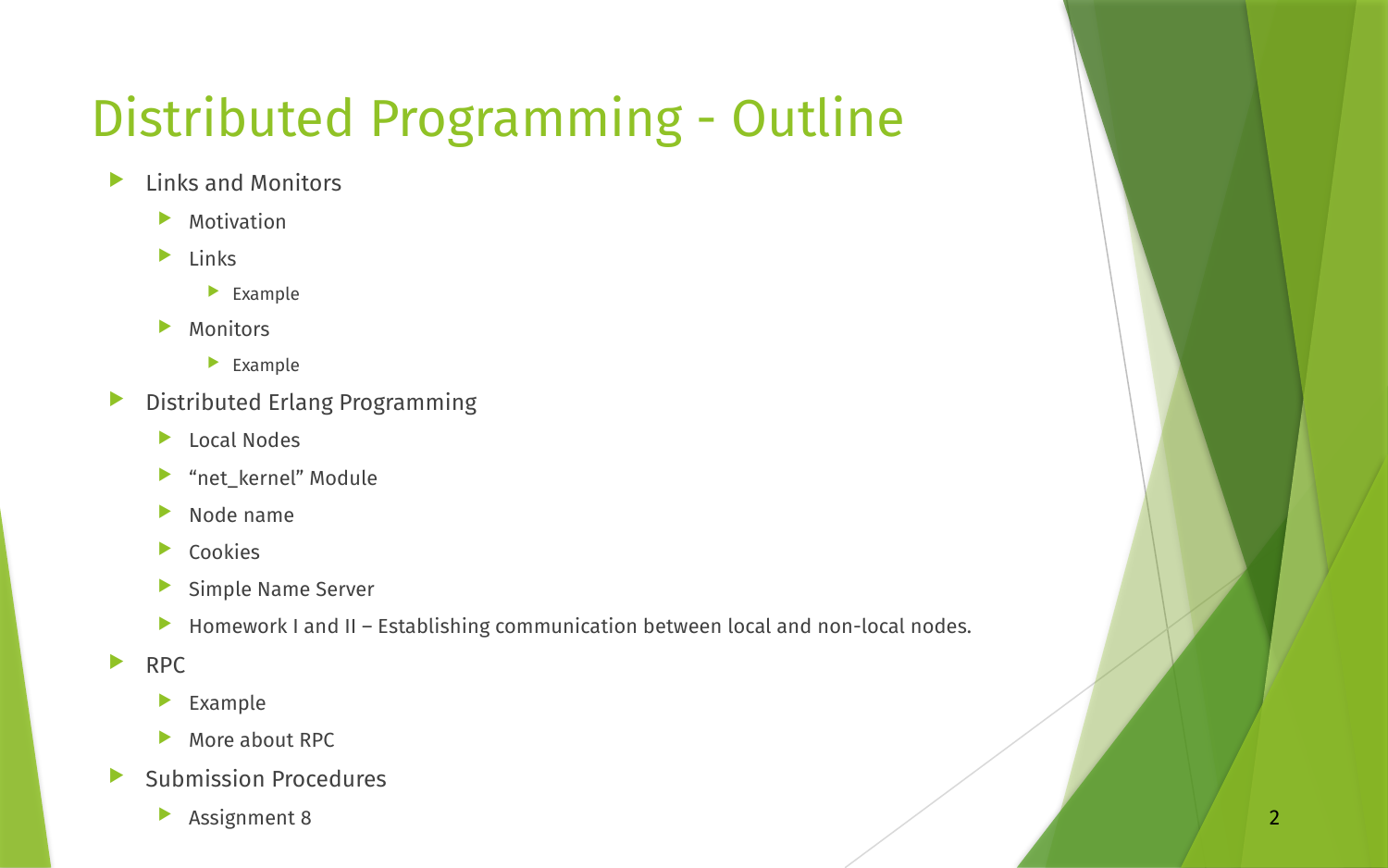

# Distributed Programming - Outline
Links and Monitors
Motivation
Links
Example
Monitors
Example
Distributed Erlang Programming
Local Nodes
“net_kernel” Module
Node name
Cookies
Simple Name Server
Homework I and II – Establishing communication between local and non-local nodes.
RPC
Example
More about RPC
Submission Procedures
Assignment 8